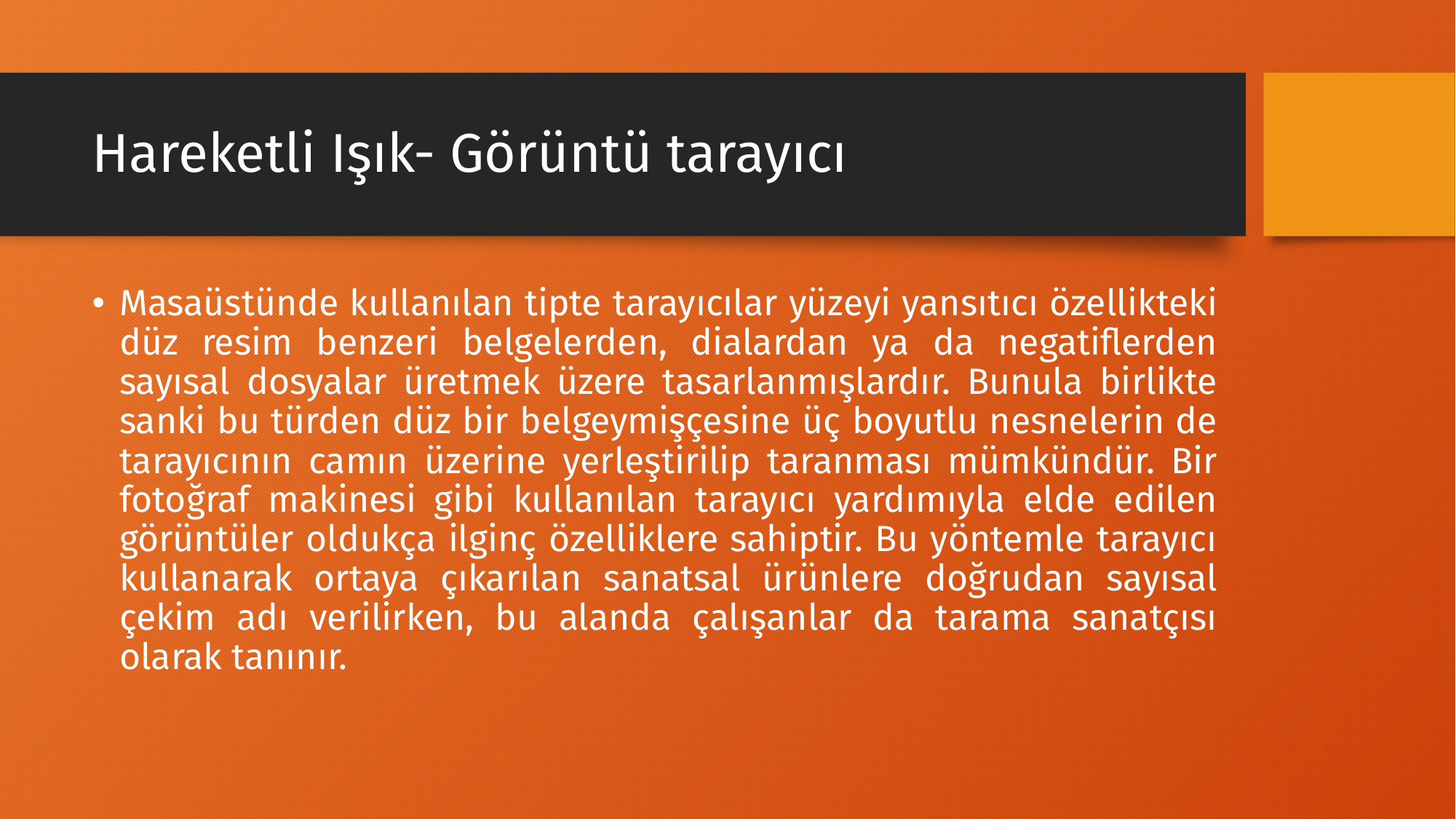

# Hareketli Işık- Görüntü tarayıcı
Masaüstünde kullanılan tipte tarayıcılar yüzeyi yansıtıcı özellikteki düz resim benzeri belgelerden, dialardan ya da negatiflerden sayısal dosyalar üretmek üzere tasarlanmışlardır. Bunula birlikte sanki bu türden düz bir belgeymişçesine üç boyutlu nesnelerin de tarayıcının camın üzerine yerleştirilip taranması mümkündür. Bir fotoğraf makinesi gibi kullanılan tarayıcı yardımıyla elde edilen görüntüler oldukça ilginç özelliklere sahiptir. Bu yöntemle tarayıcı kullanarak ortaya çıkarılan sanatsal ürünlere doğrudan sayısal çekim adı verilirken, bu alanda çalışanlar da tarama sanatçısı olarak tanınır.